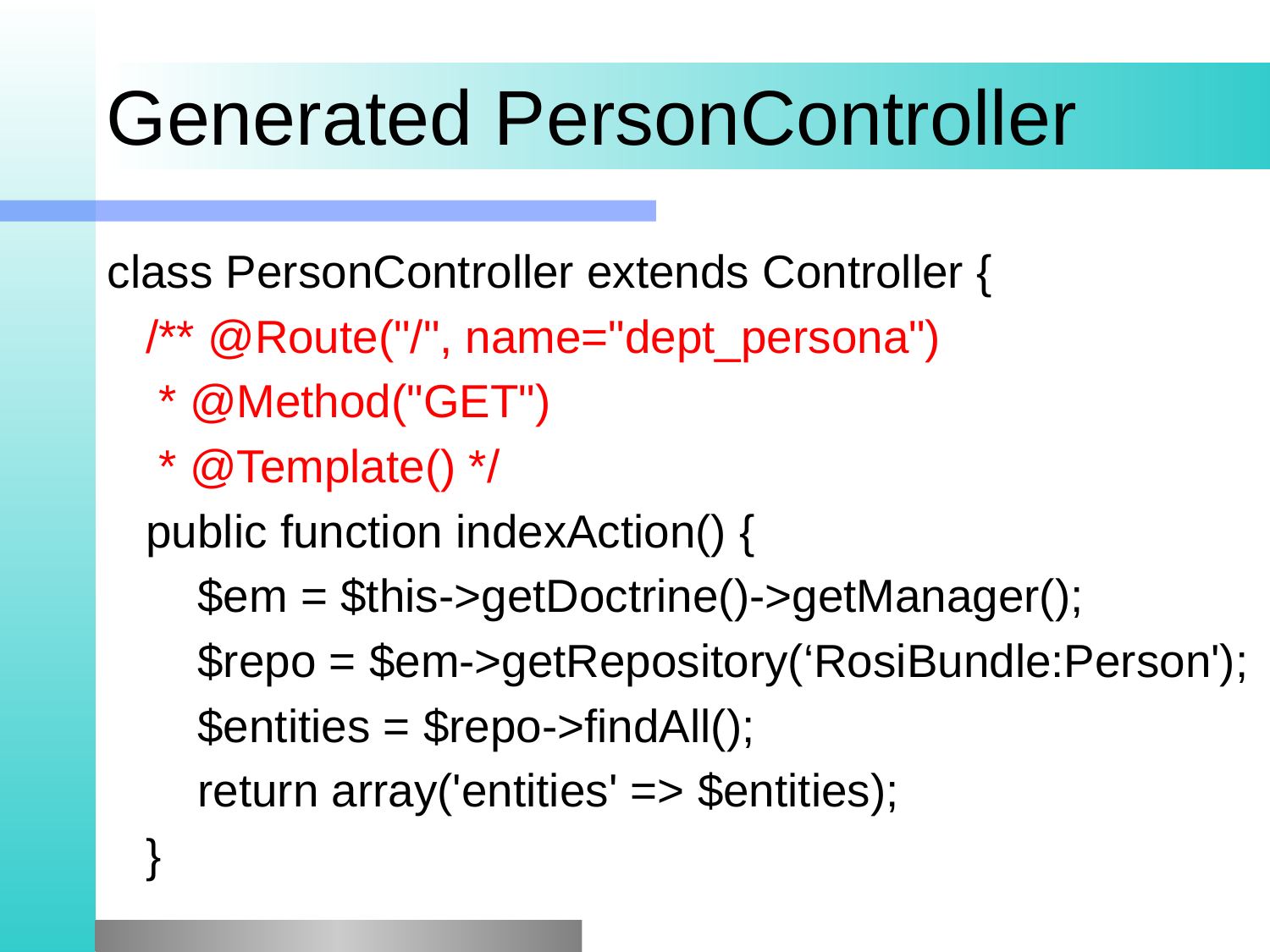

# Generated PersonController
class PersonController extends Controller {
   /** @Route("/", name="dept_persona")
    * @Method("GET")
    * @Template() */
   public function indexAction() {
       $em = $this->getDoctrine()->getManager();
       $repo = $em->getRepository(‘RosiBundle:Person');
       $entities = $repo->findAll();
       return array('entities' => $entities);
   }